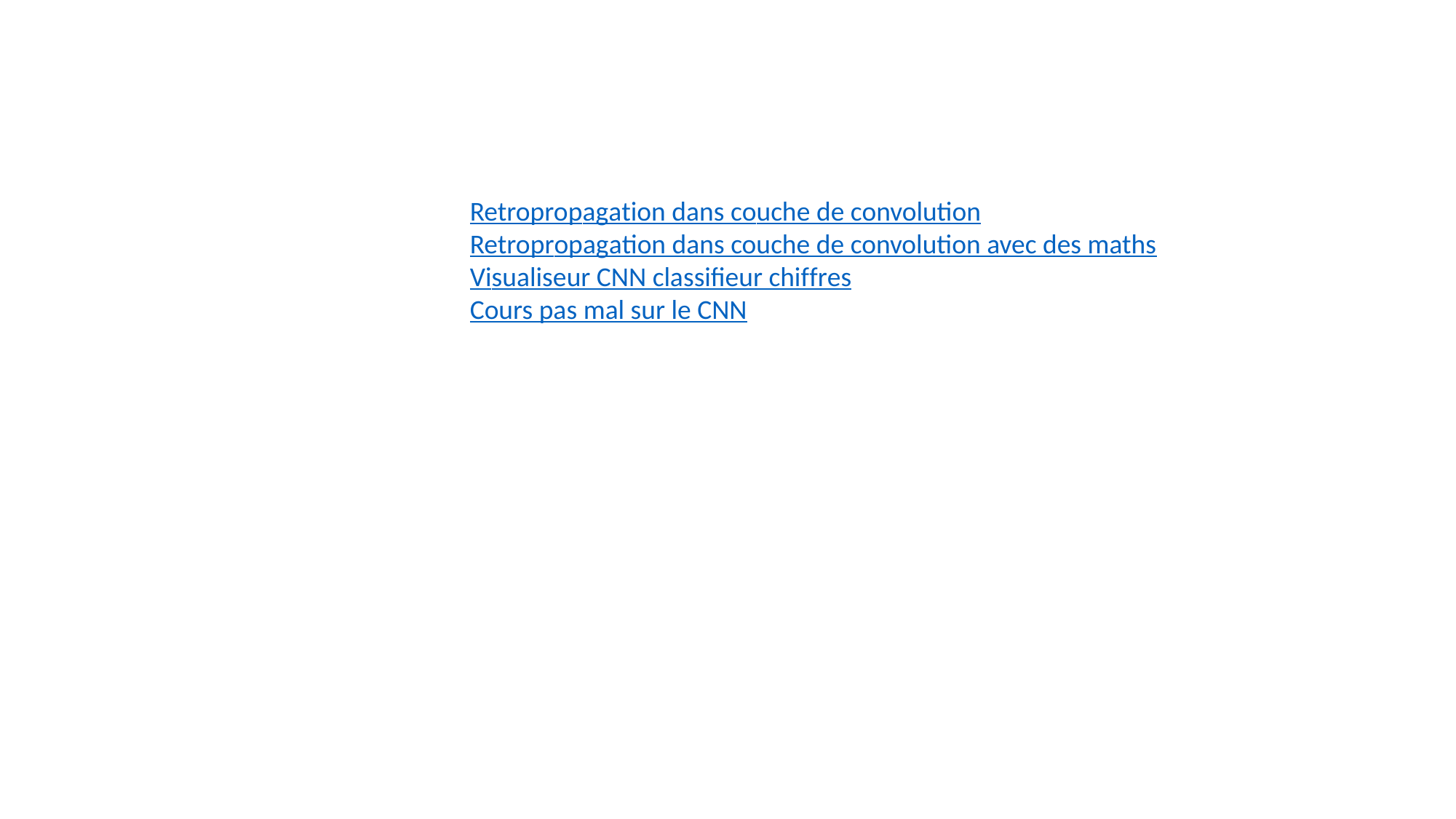

Retropropagation dans couche de convolution
Retropropagation dans couche de convolution avec des maths
Visualiseur CNN classifieur chiffres
Cours pas mal sur le CNN